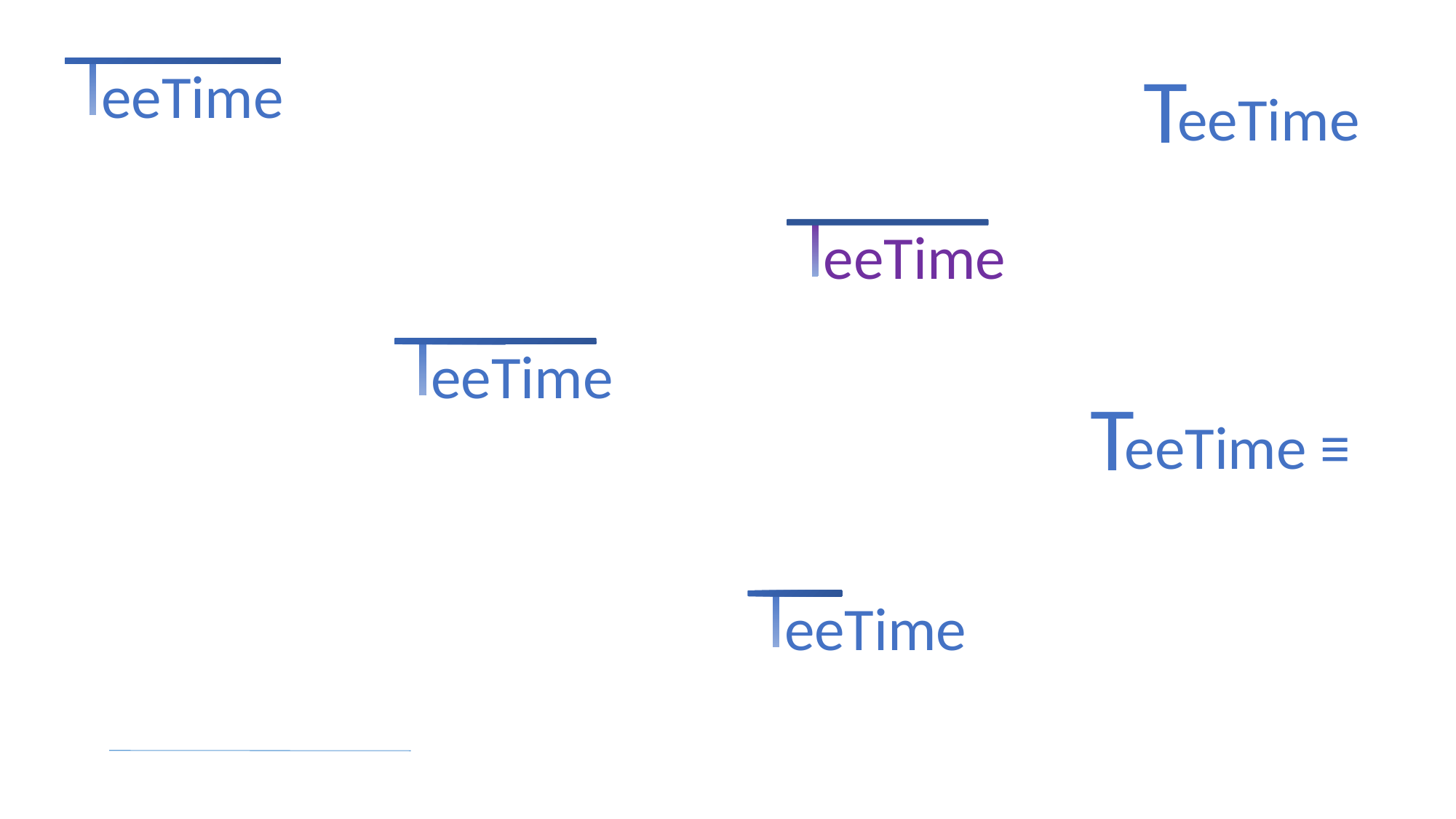

eeTime
T

eeTime

eeTime

eeTime

T
eeTime ≡
eeTime